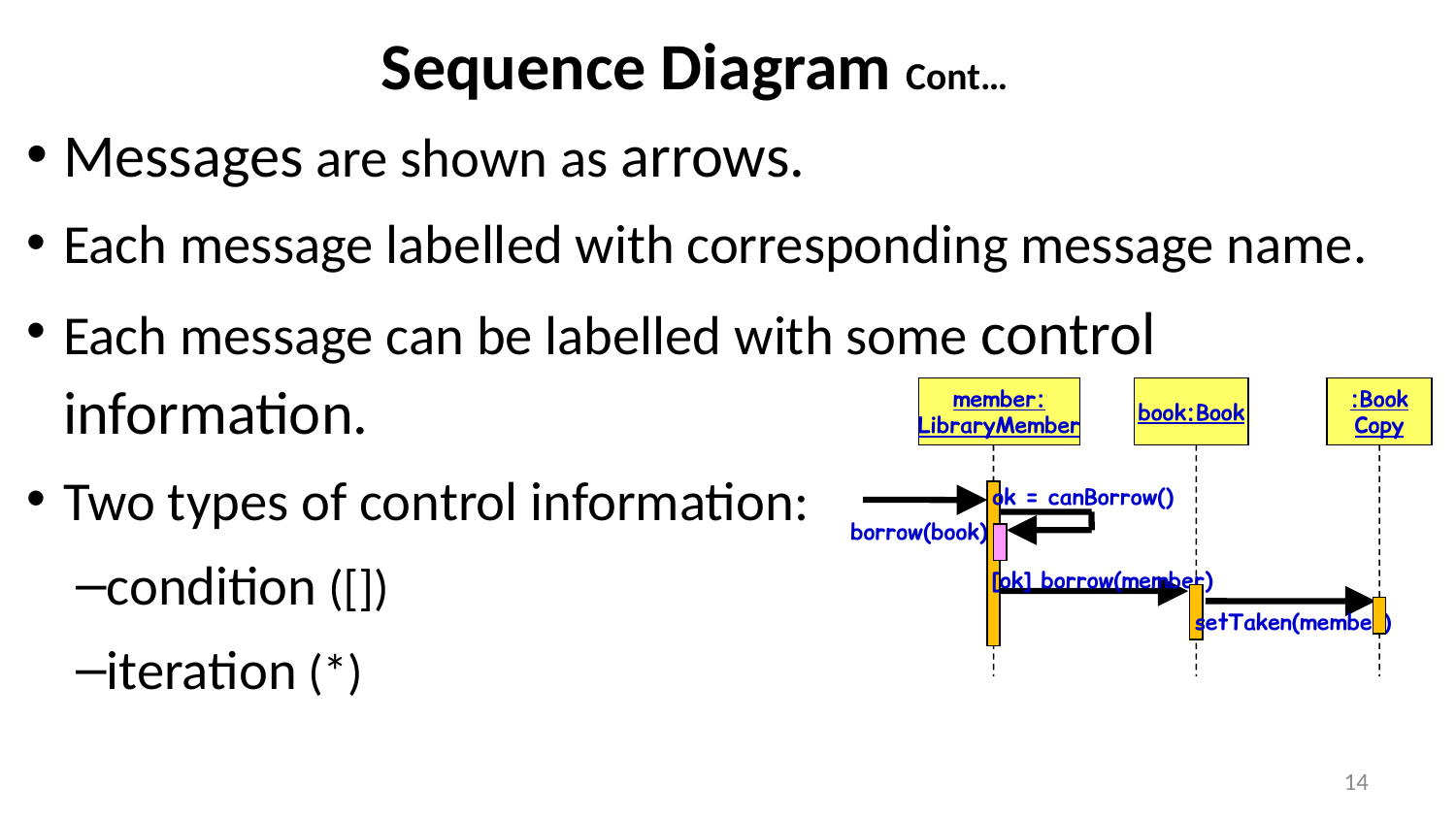

Sequence Diagram Cont…
Messages are shown as arrows.
Each message labelled with corresponding message name.
Each message can be labelled with some control information.
Two types of control information:
condition ([])‏
iteration (*)‏

member:
LibraryMember
book:Book

:Book
Copy

ok = canBorrow()

borrow(book)
[ok] borrow(member)

setTaken(member)

14